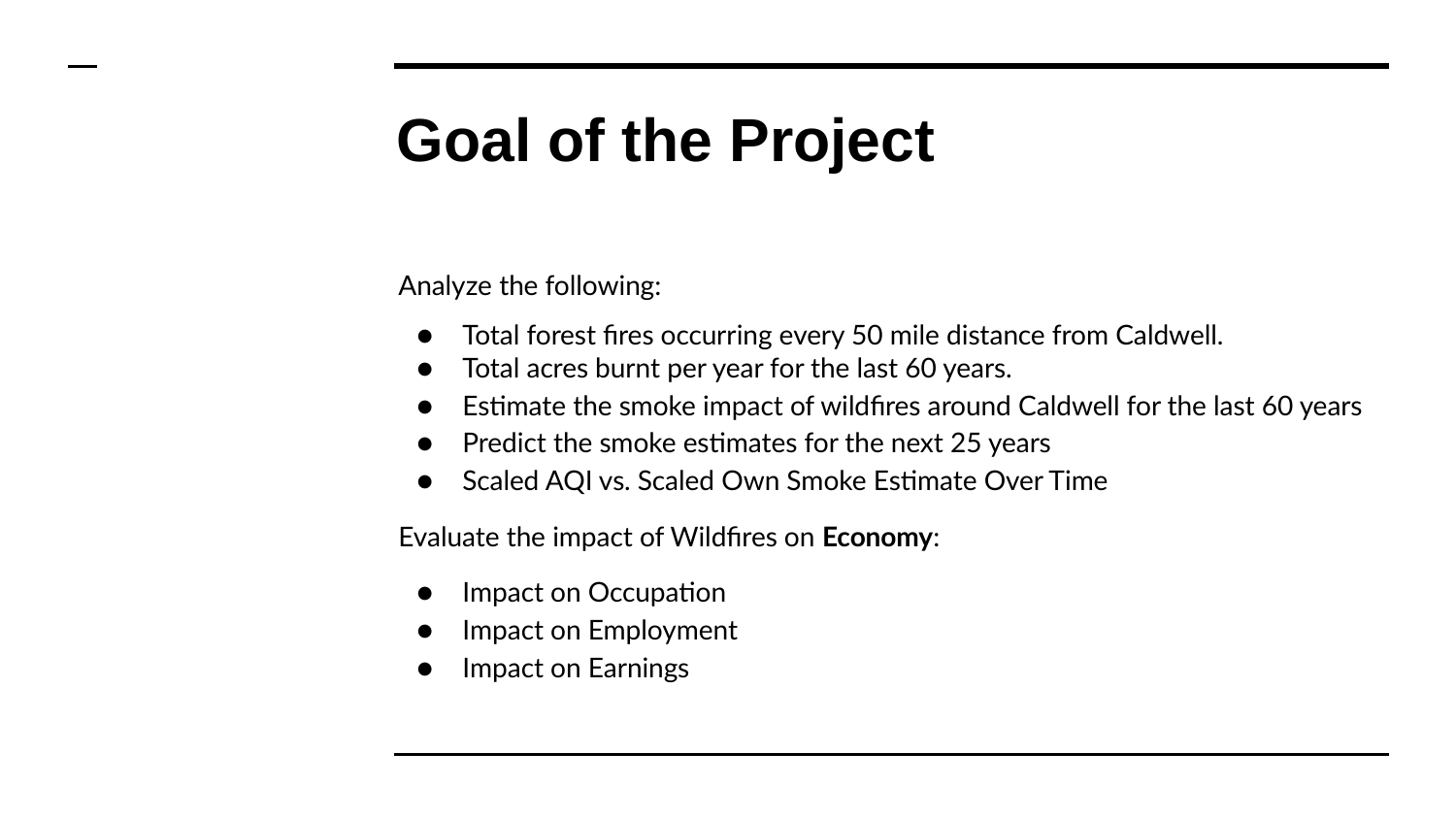

# Goal of the Project
Analyze the following:
Total forest fires occurring every 50 mile distance from Caldwell.
Total acres burnt per year for the last 60 years.
Estimate the smoke impact of wildfires around Caldwell for the last 60 years
Predict the smoke estimates for the next 25 years
Scaled AQI vs. Scaled Own Smoke Estimate Over Time
Evaluate the impact of Wildfires on Economy:
Impact on Occupation
Impact on Employment
Impact on Earnings